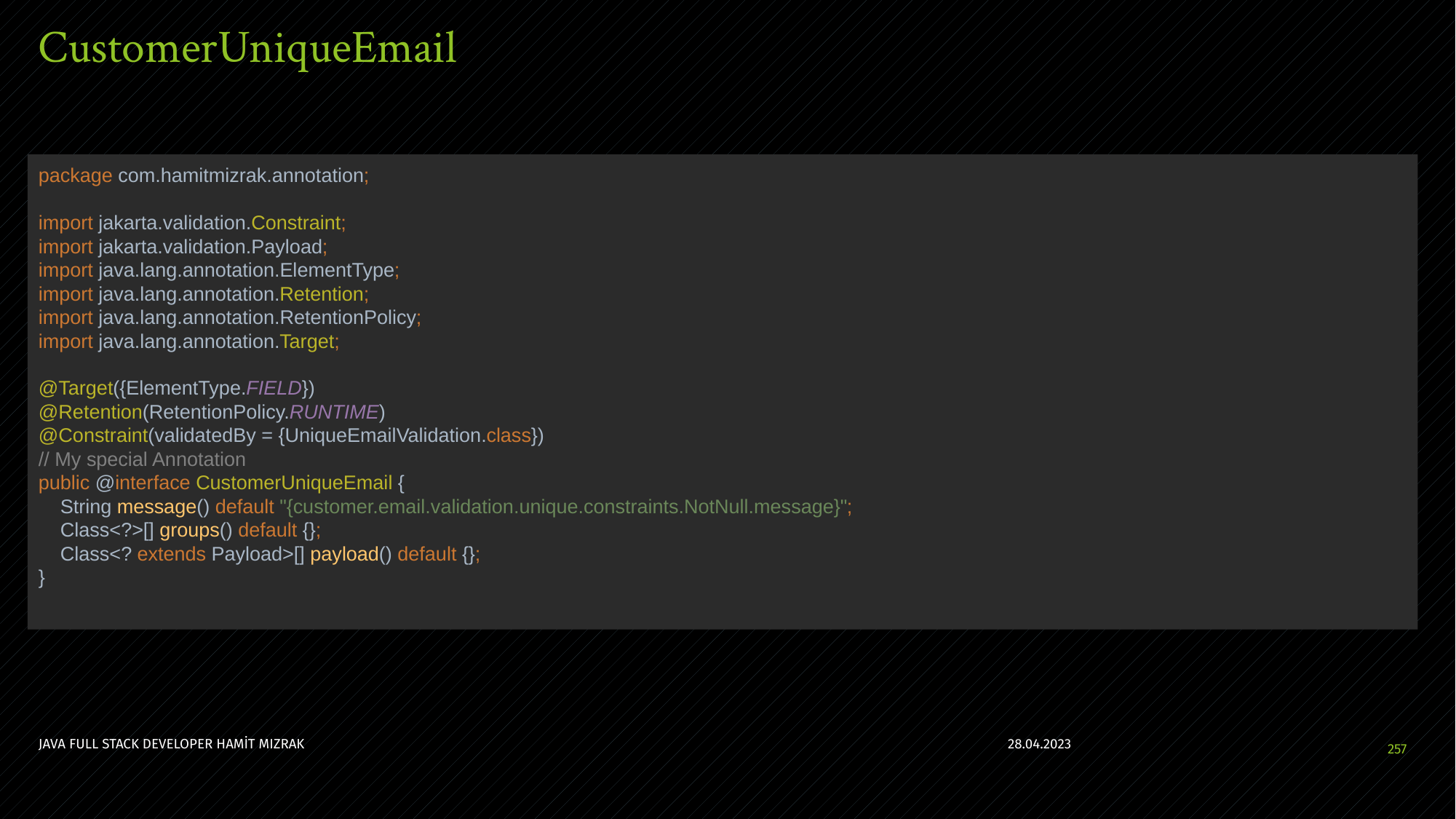

# CustomerUniqueEmail
package com.hamitmizrak.annotation;
import jakarta.validation.Constraint;
import jakarta.validation.Payload;
import java.lang.annotation.ElementType;
import java.lang.annotation.Retention;
import java.lang.annotation.RetentionPolicy;
import java.lang.annotation.Target;
@Target({ElementType.FIELD})
@Retention(RetentionPolicy.RUNTIME)
@Constraint(validatedBy = {UniqueEmailValidation.class})
// My special Annotation
public @interface CustomerUniqueEmail {
    String message() default "{customer.email.validation.unique.constraints.NotNull.message}";
    Class<?>[] groups() default {};
    Class<? extends Payload>[] payload() default {};
}
JAVA FULL STACK DEVELOPER HAMİT MIZRAK
28.04.2023
257